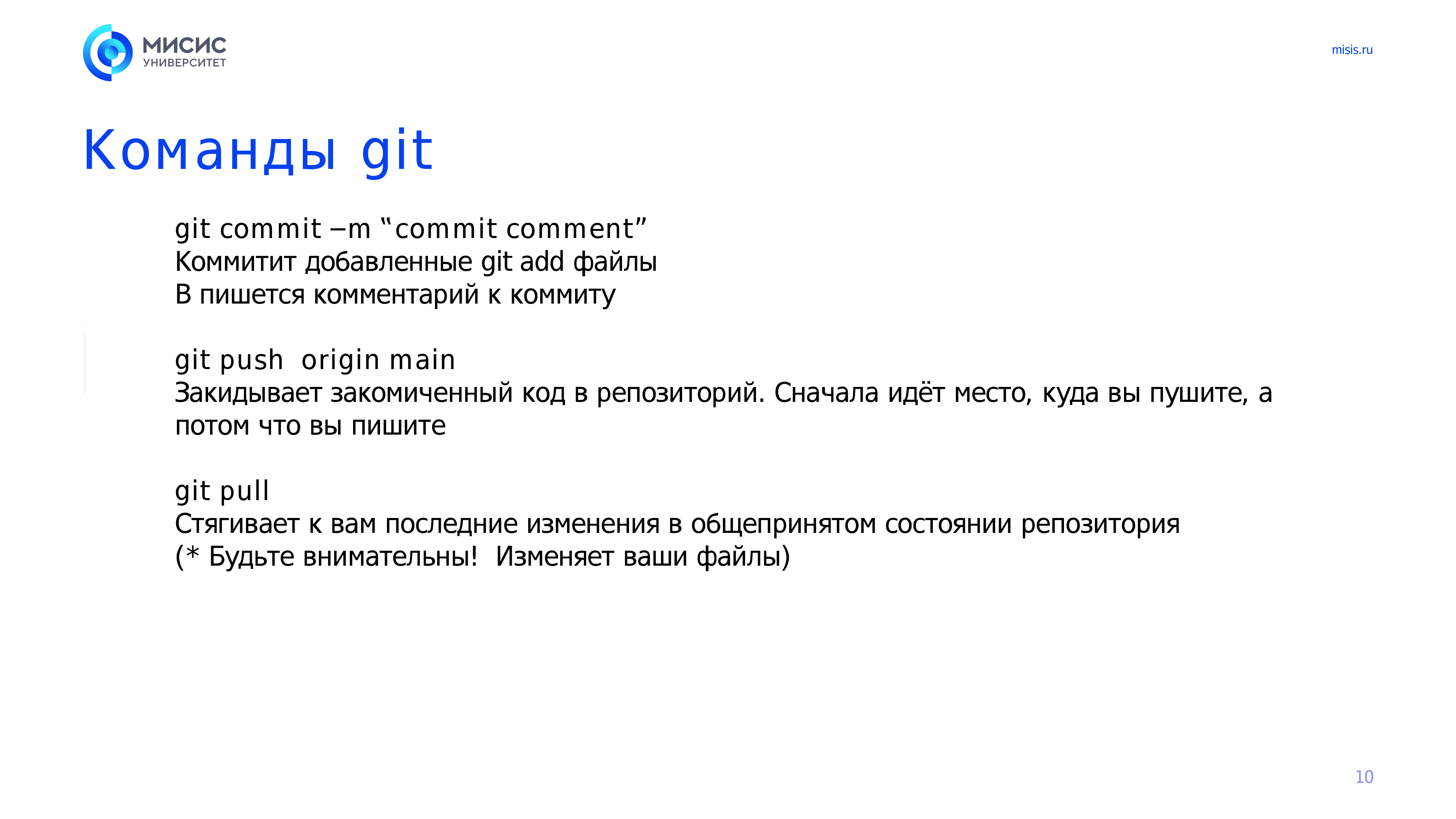

# Команды git
git commit –m “commit comment”
Коммитит добавленные git add файлы
В пишется комментарий к коммиту

git push  origin main
Закидывает закомиченный код в репозиторий. Сначала идёт место, куда вы пушите, а потом что вы пишите

git pull
Стягивает к вам последние изменения в общепринятом состоянии репозитория
(* Будьте внимательны!  Изменяет ваши файлы)

10